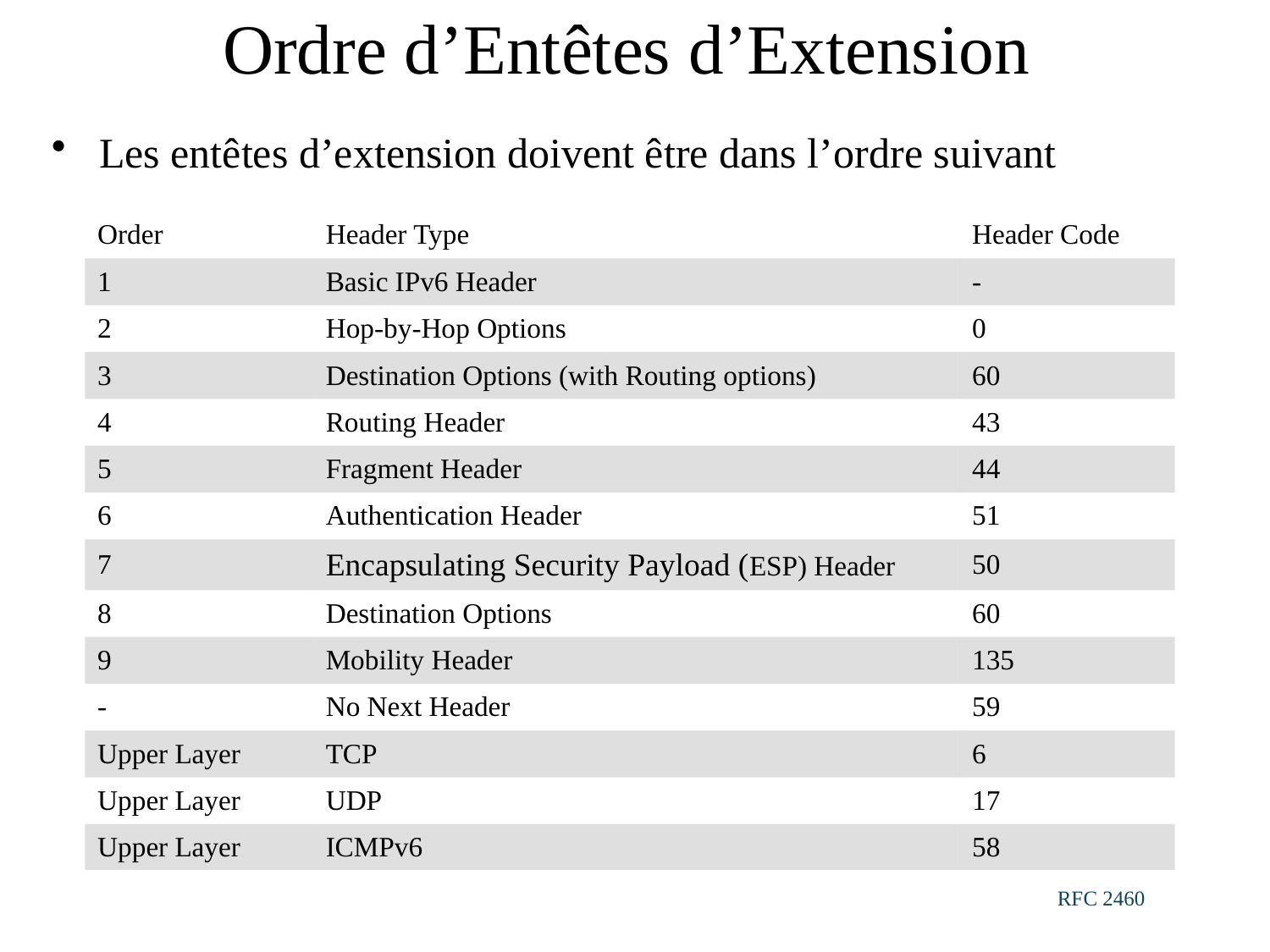

# Ordre d’Entêtes d’Extension
Les entêtes d’extension doivent être dans l’ordre suivant
| Order | Header Type | Header Code |
| --- | --- | --- |
| 1 | Basic IPv6 Header | - |
| 2 | Hop-by-Hop Options | 0 |
| 3 | Destination Options (with Routing options) | 60 |
| 4 | Routing Header | 43 |
| 5 | Fragment Header | 44 |
| 6 | Authentication Header | 51 |
| 7 | Encapsulating Security Payload (ESP) Header | 50 |
| 8 | Destination Options | 60 |
| 9 | Mobility Header | 135 |
| - | No Next Header | 59 |
| Upper Layer | TCP | 6 |
| Upper Layer | UDP | 17 |
| Upper Layer | ICMPv6 | 58 |

RFC 2460